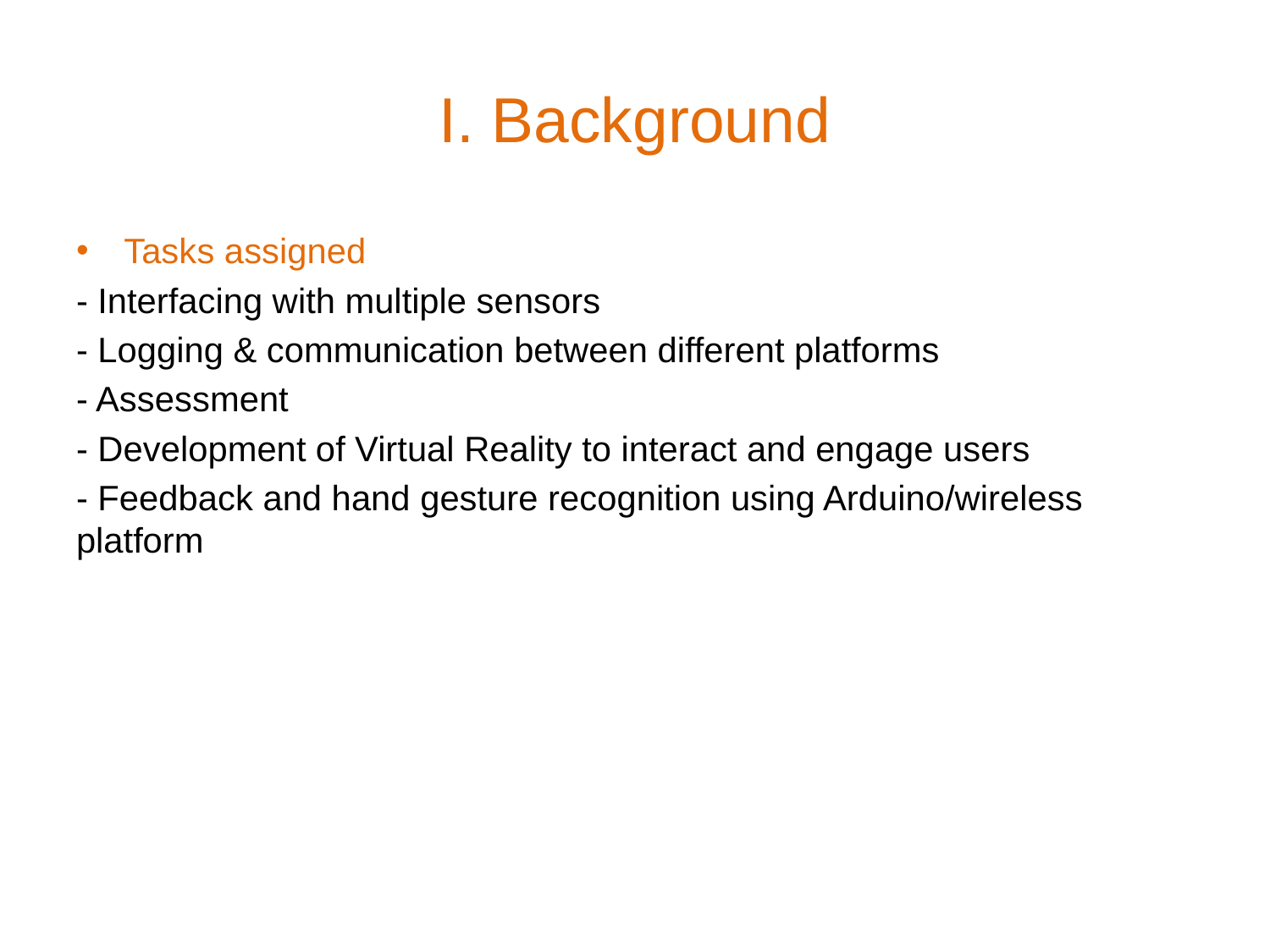

# I. Background
Tasks assigned
- Interfacing with multiple sensors
- Logging & communication between different platforms
- Assessment
- Development of Virtual Reality to interact and engage users
- Feedback and hand gesture recognition using Arduino/wireless platform